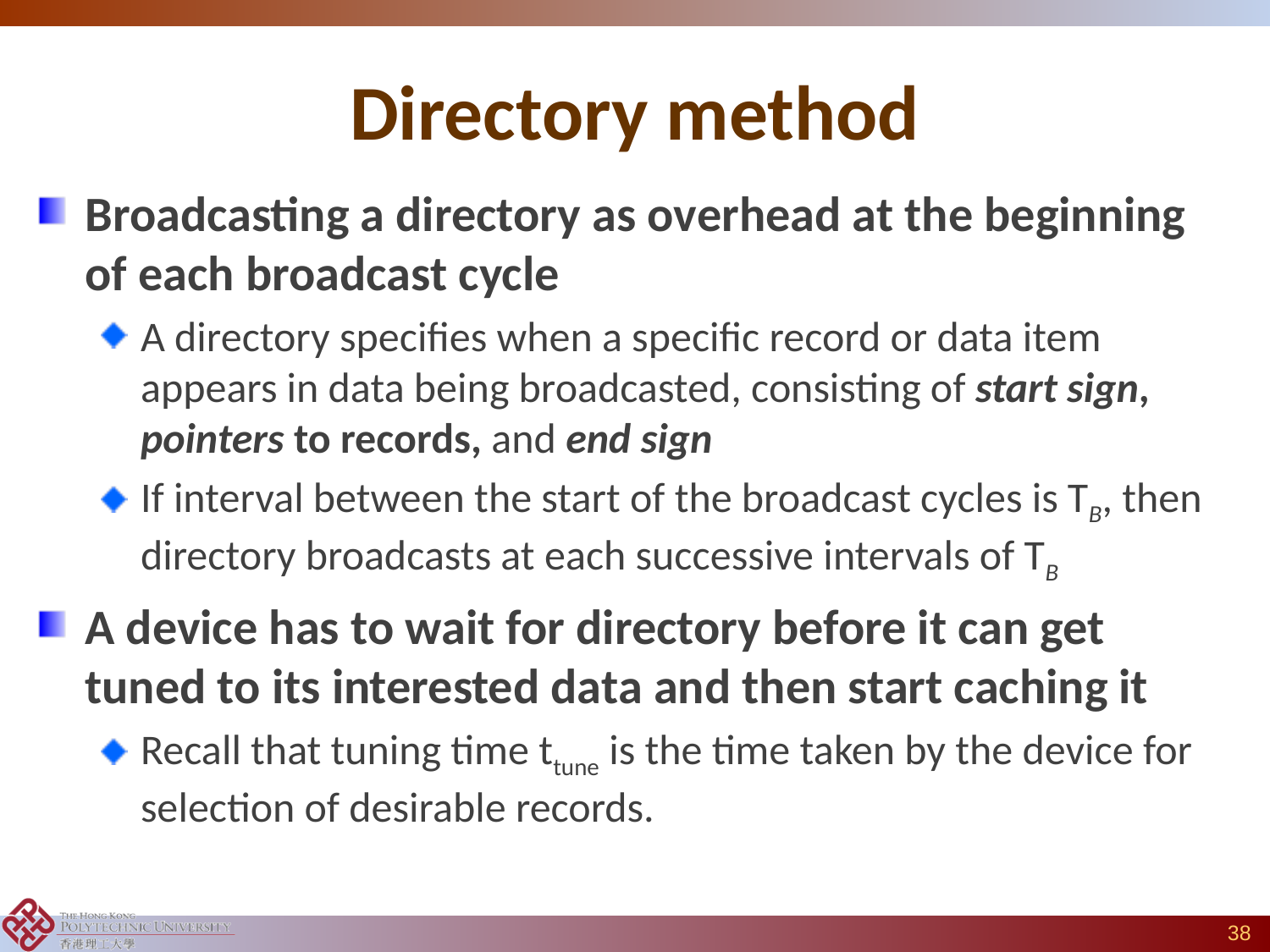

# Directory method
Broadcasting a directory as overhead at the beginning of each broadcast cycle
A directory specifies when a specific record or data item appears in data being broadcasted, consisting of start sign, pointers to records, and end sign
If interval between the start of the broadcast cycles is TB, then directory broadcasts at each successive intervals of TB
A device has to wait for directory before it can get tuned to its interested data and then start caching it
Recall that tuning time ttune is the time taken by the device for selection of desirable records.